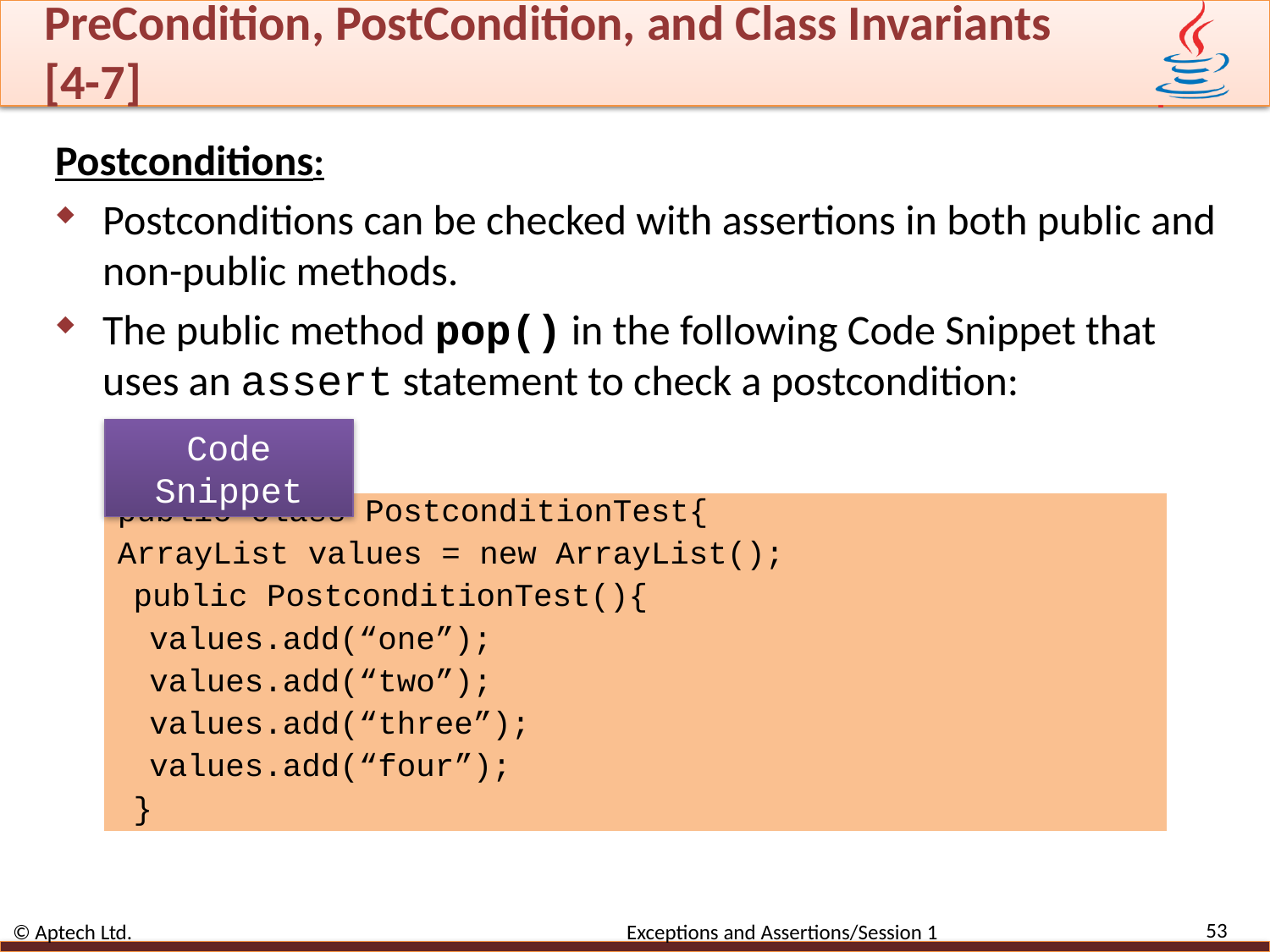

# PreCondition, PostCondition, and Class Invariants [4-7]
Postconditions:
Postconditions can be checked with assertions in both public and non-public methods.
The public method pop() in the following Code Snippet that uses an assert statement to check a postcondition:
Code Snippet
public class PostconditionTest{
ArrayList values = new ArrayList();
public PostconditionTest(){
values.add(“one”);
values.add(“two”);
values.add(“three”);
values.add(“four”);
}
53
© Aptech Ltd.                                                                                                      Exceptions and Assertions/Session 1